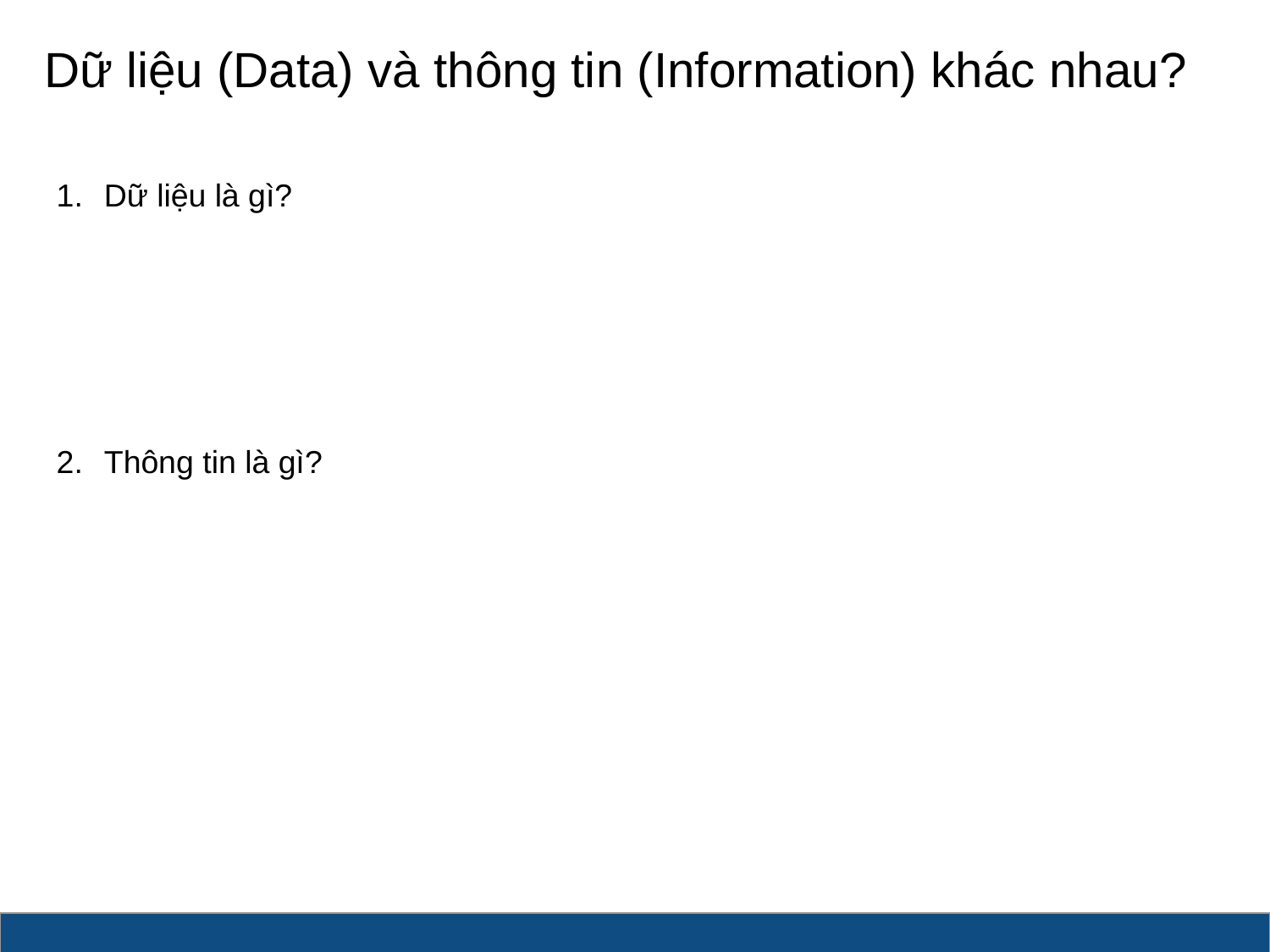

Dữ liệu (Data) và thông tin (Information) khác nhau?
Dữ liệu là gì?

Thông tin là gì?